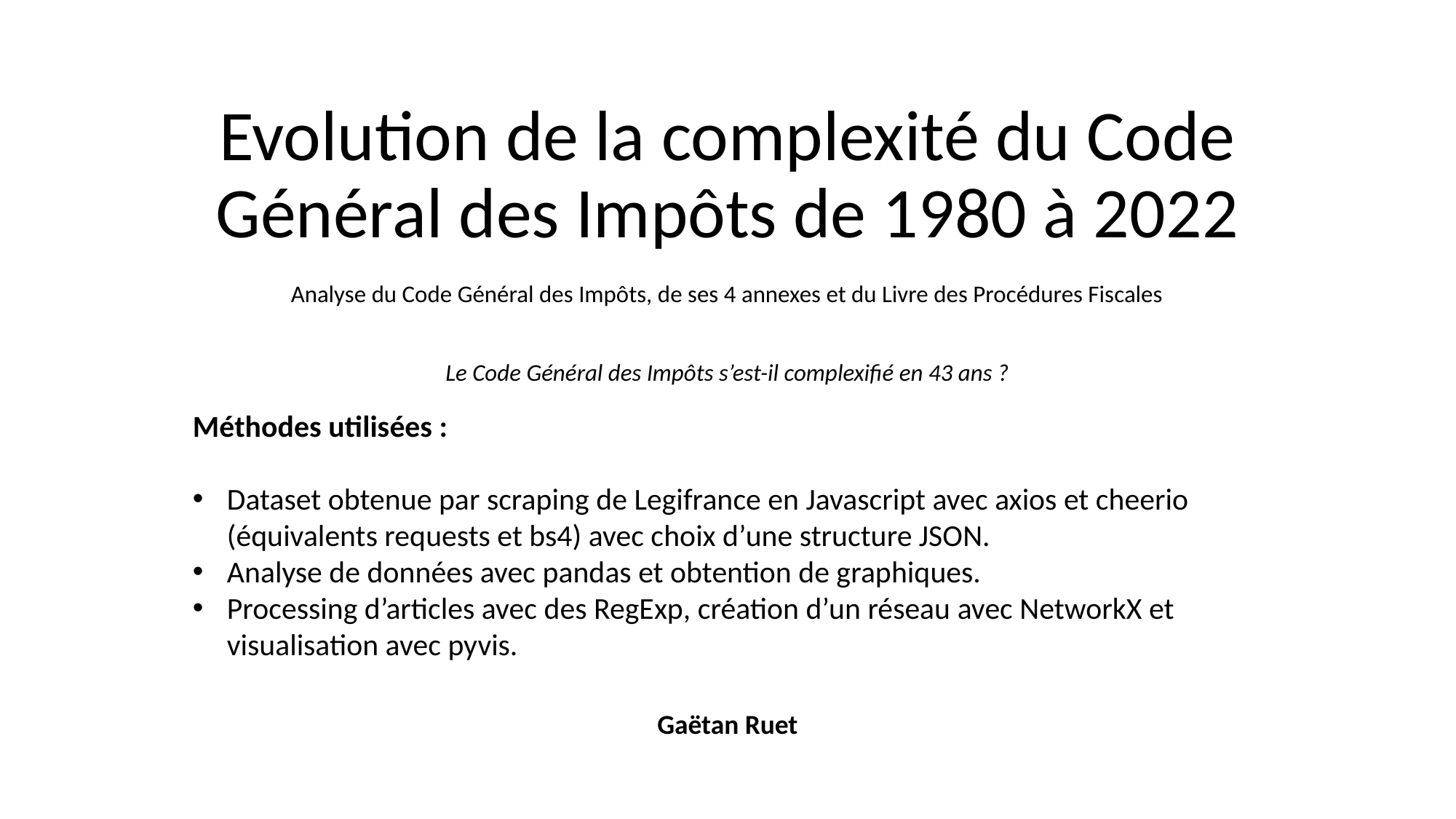

# Evolution de la complexité du Code Général des Impôts de 1980 à 2022
Analyse du Code Général des Impôts, de ses 4 annexes et du Livre des Procédures Fiscales

Le Code Général des Impôts s’est-il complexifié en 43 ans ?
Méthodes utilisées :

Dataset obtenue par scraping de Legifrance en Javascript avec axios et cheerio (équivalents requests et bs4) avec choix d’une structure JSON.
Analyse de données avec pandas et obtention de graphiques.
Processing d’articles avec des RegExp, création d’un réseau avec NetworkX et visualisation avec pyvis.

Gaëtan Ruet